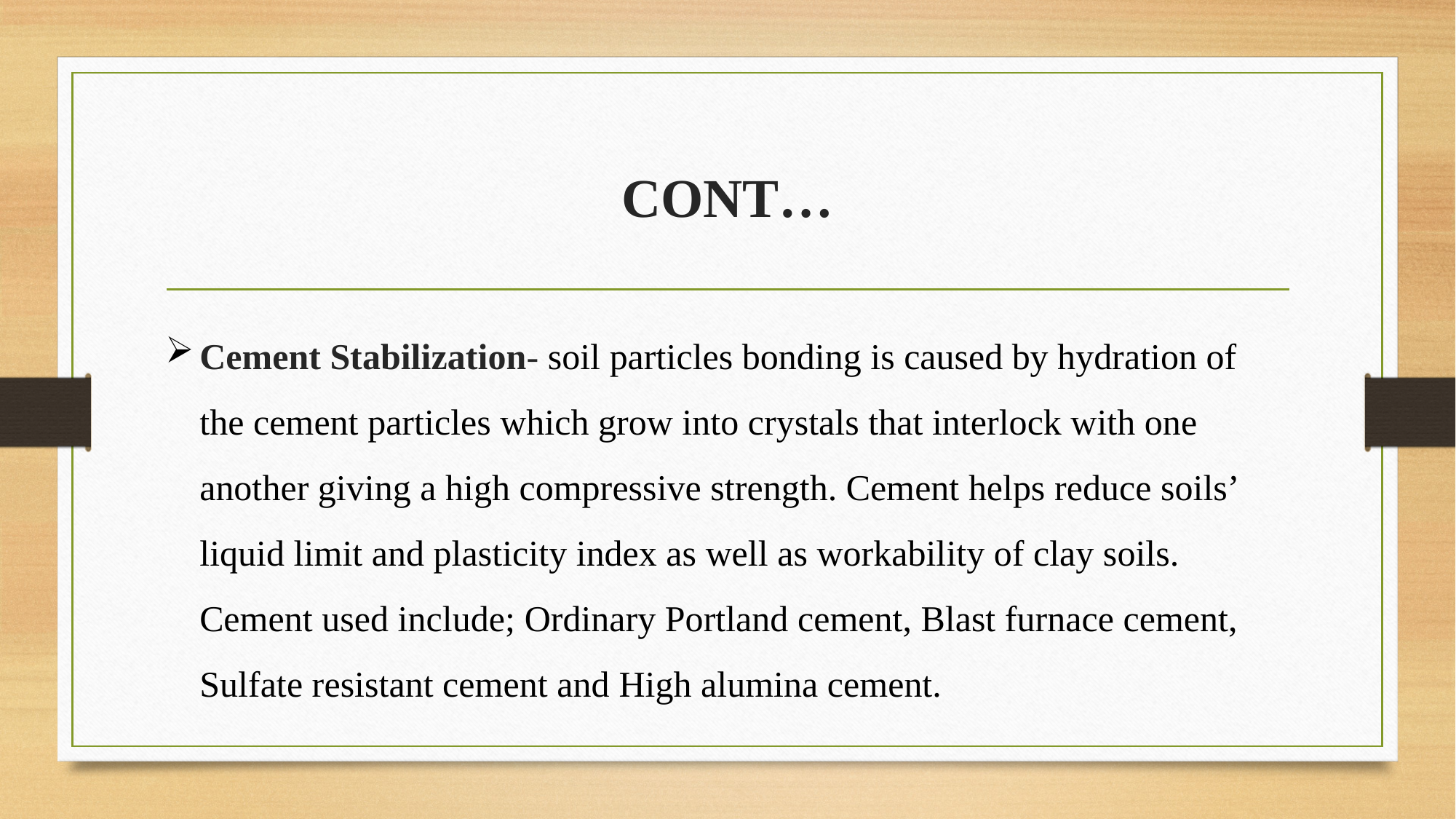

# CONT…
Cement Stabilization- soil particles bonding is caused by hydration of the cement particles which grow into crystals that interlock with one another giving a high compressive strength. Cement helps reduce soils’ liquid limit and plasticity index as well as workability of clay soils. Cement used include; Ordinary Portland cement, Blast furnace cement, Sulfate resistant cement and High alumina cement.